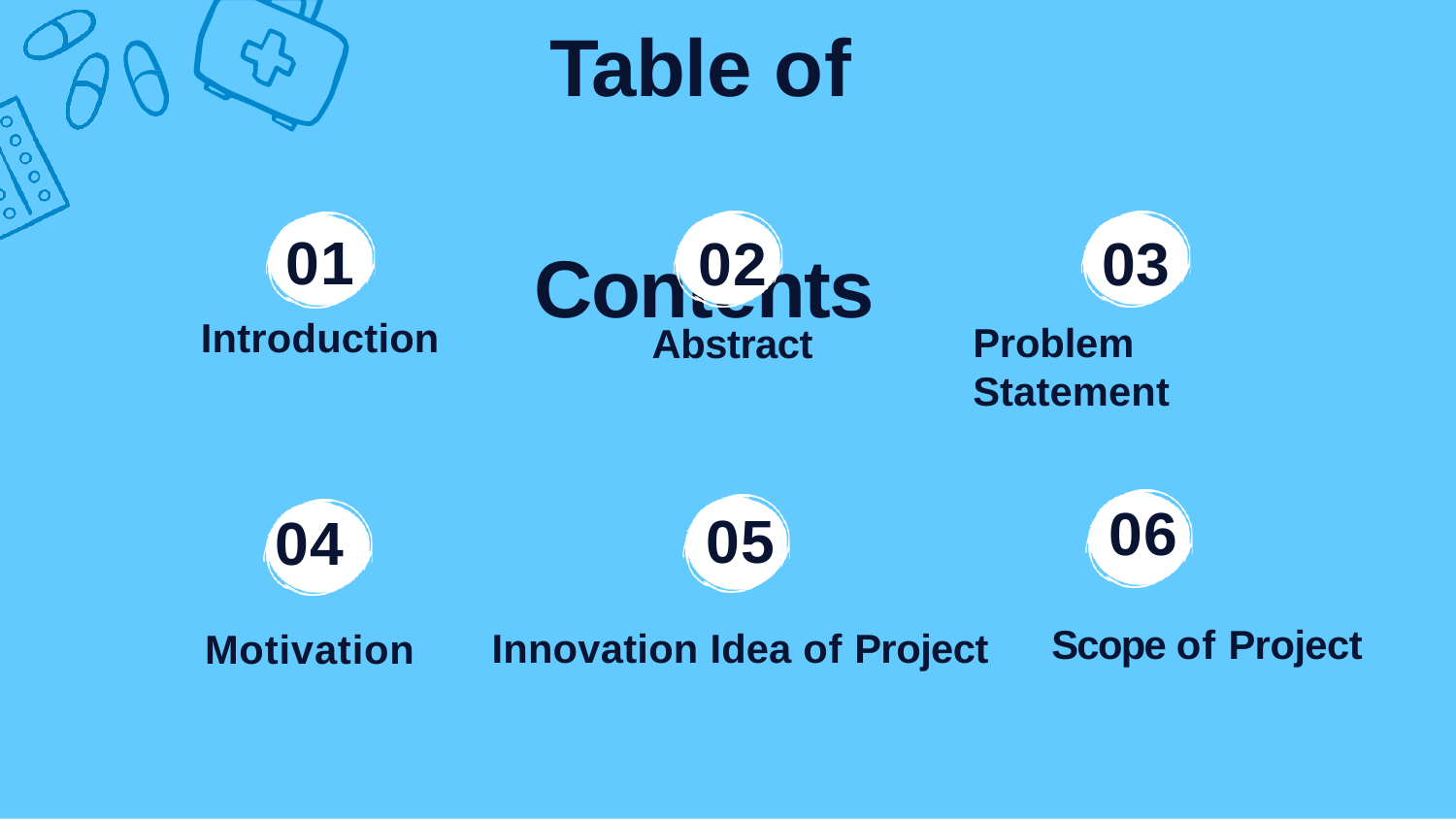

# Table of  Contents

02
Abstract
03
Problem Statement
01
Introduction

06
Scope of Project

05
Innovation Idea of Project
04
Motivation